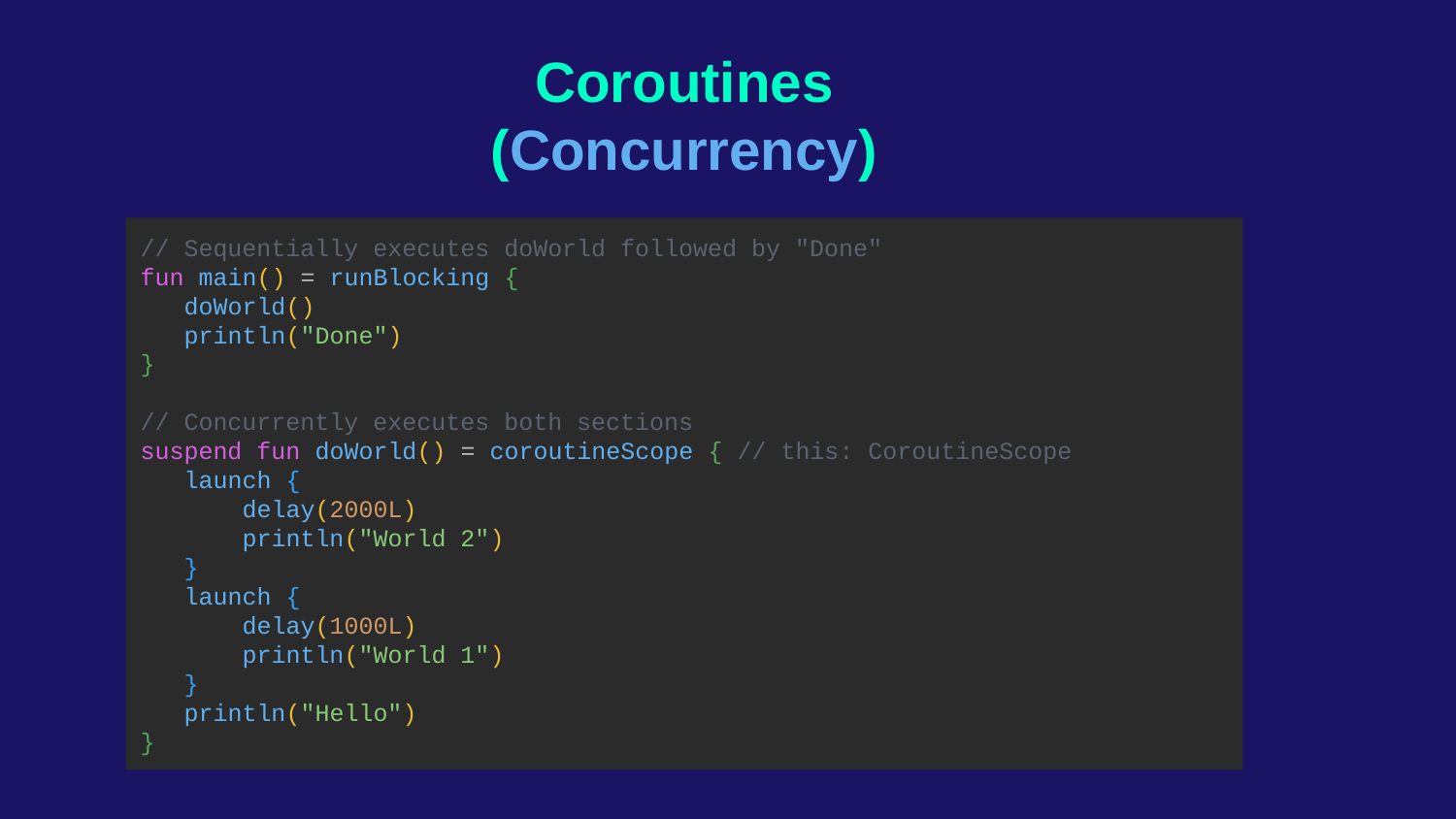

Coroutines
(Concurrency)
// Sequentially executes doWorld followed by "Done"
fun main() = runBlocking {
   doWorld()
   println("Done")
}

// Concurrently executes both sections
suspend fun doWorld() = coroutineScope { // this: CoroutineScope
   launch {
       delay(2000L)
       println("World 2")
   }
   launch {
       delay(1000L)
       println("World 1")
   }
   println("Hello")
}